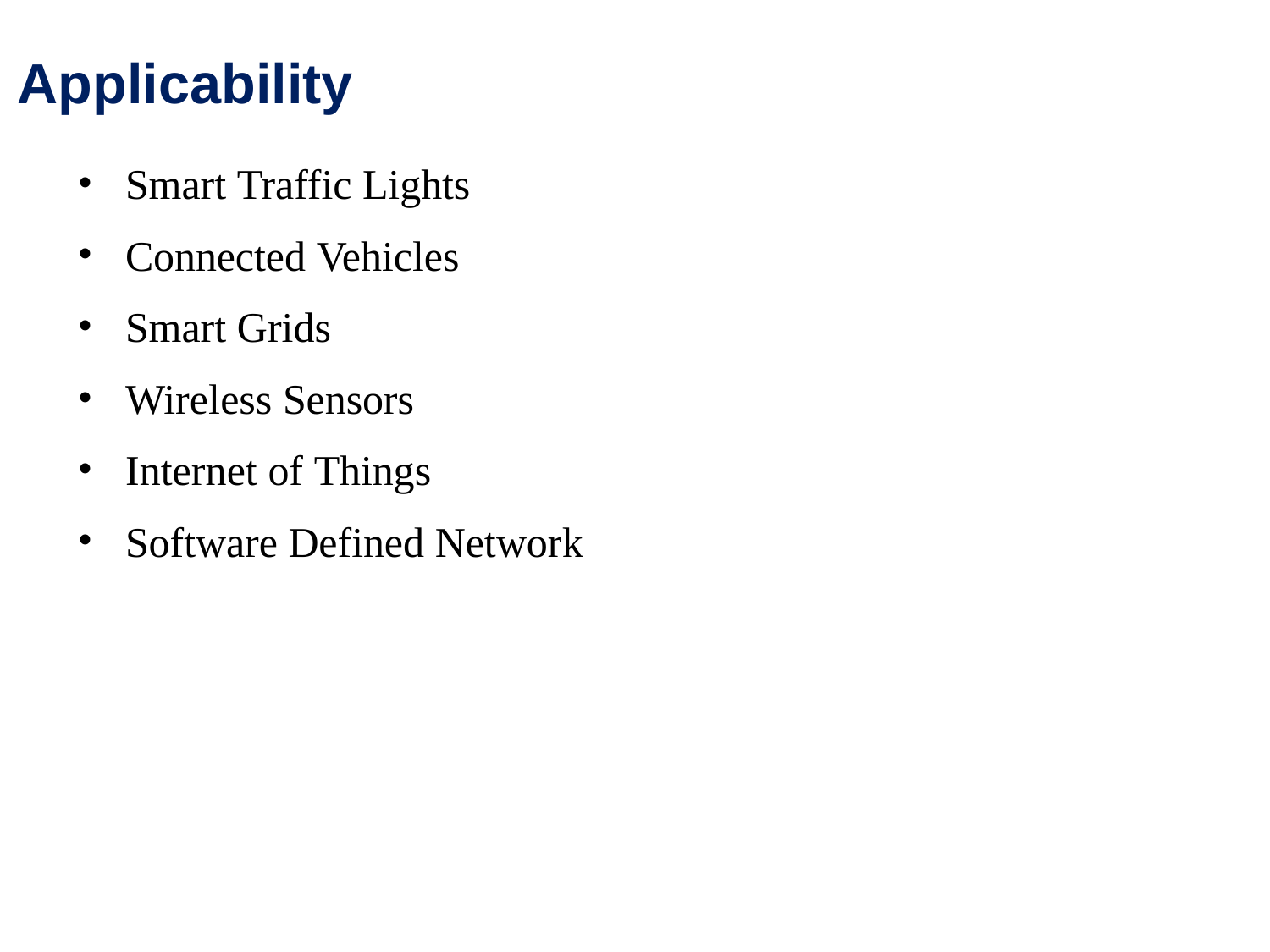

# Applicability
Smart Traffic Lights
Connected Vehicles
Smart Grids
Wireless Sensors
Internet of Things
Software Defined Network